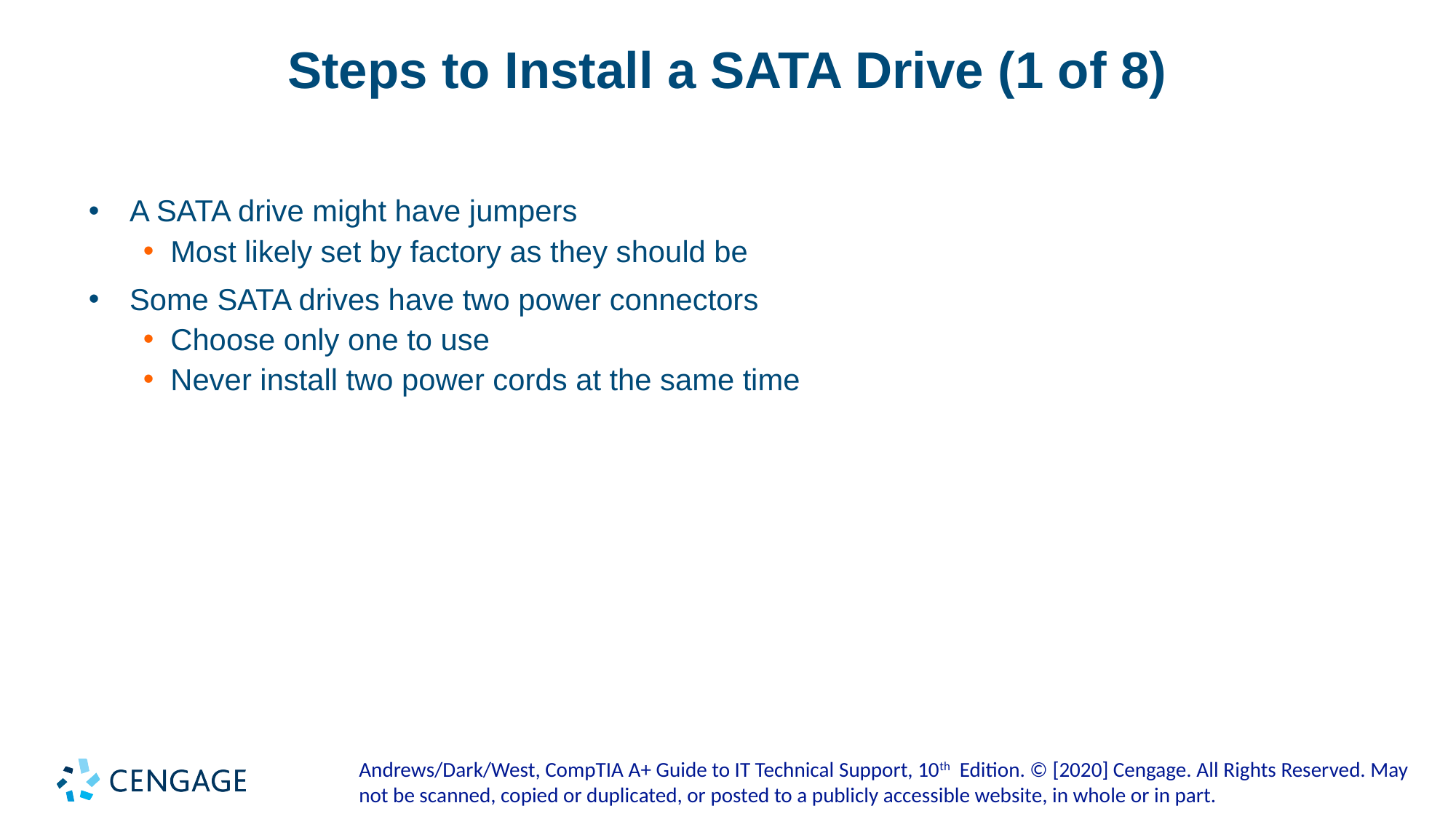

# Steps to Install a SATA Drive (1 of 8)
A SATA drive might have jumpers
Most likely set by factory as they should be
Some SATA drives have two power connectors
Choose only one to use
Never install two power cords at the same time